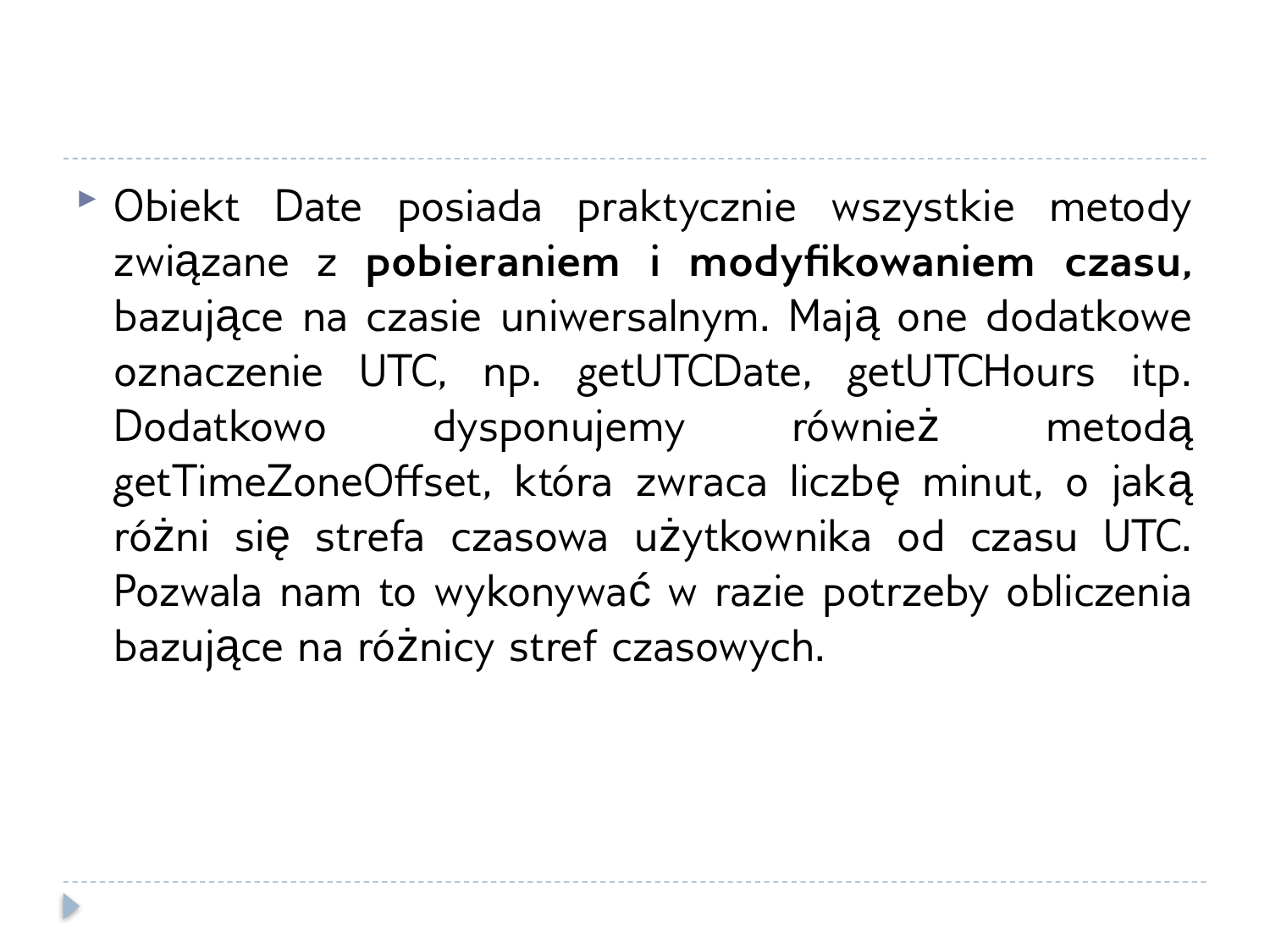

#
Obiekt Date posiada praktycznie wszystkie metody związane z pobieraniem i modyfikowaniem czasu, bazujące na czasie uniwersalnym. Mają one dodatkowe oznaczenie UTC, np. getUTCDate, getUTCHours itp. Dodatkowo dysponujemy również metodą getTimeZoneOffset, która zwraca liczbę minut, o jaką różni się strefa czasowa użytkownika od czasu UTC. Pozwala nam to wykonywać w razie potrzeby obliczenia bazujące na różnicy stref czasowych.